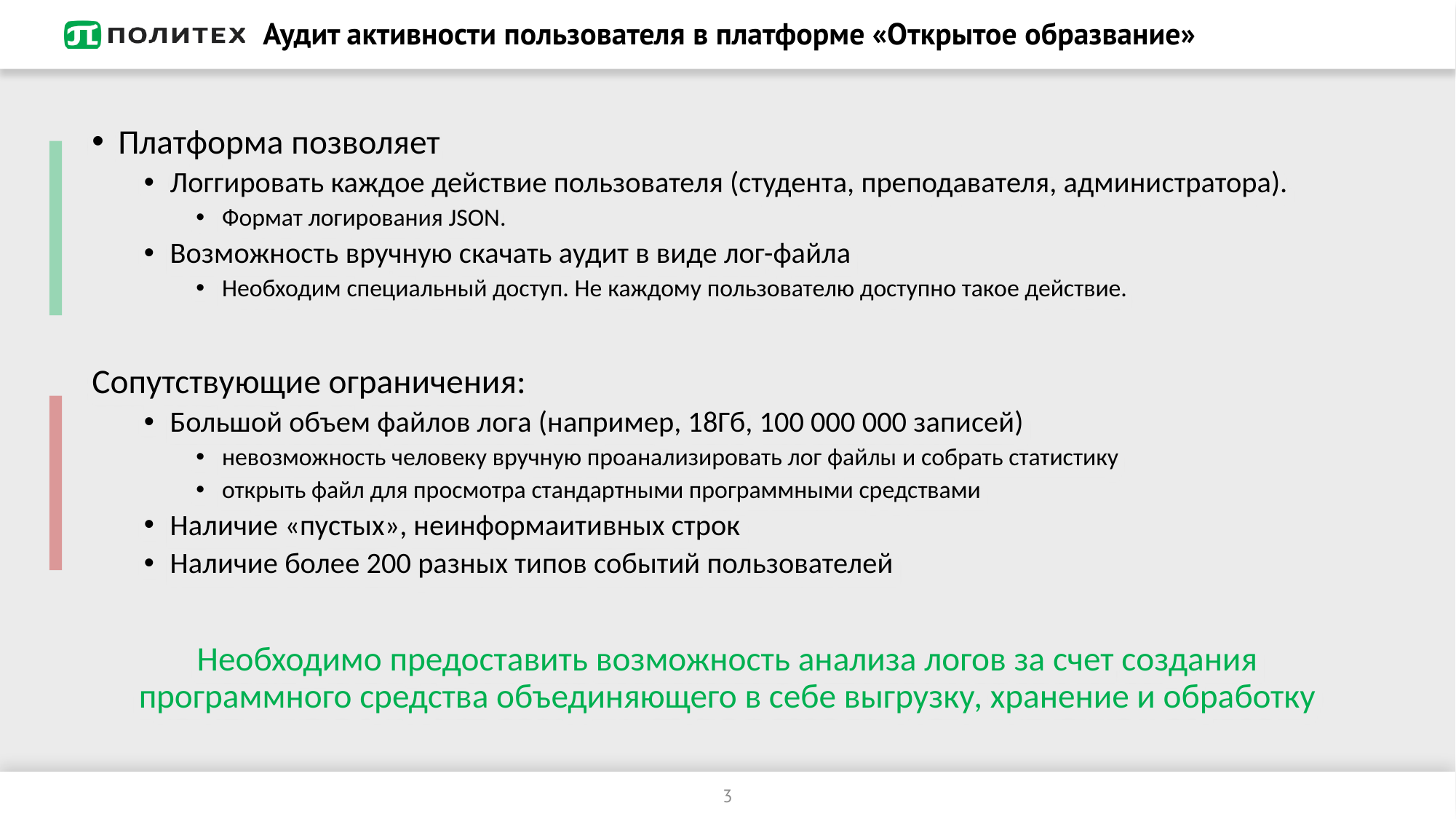

# Аудит активности пользователя в платформе «Открытое образвание»
Платформа позволяет
Логгировать каждое действие пользователя (студента, преподавателя, администратора).
Формат логирования JSON.
Возможность вручную скачать аудит в виде лог-файла
Необходим специальный доступ. Не каждому пользователю доступно такое действие.

Сопутствующие ограничения:
Большой объем файлов лога (например, 18Гб, 100 000 000 записей)
невозможность человеку вручную проанализировать лог файлы и собрать статистику
открыть файл для просмотра стандартными программными средствами
Наличие «пустых», неинформаитивных строк
Наличие более 200 разных типов событий пользователей

Необходимо предоставить возможность анализа логов за счет создания программного средства объединяющего в себе выгрузку, хранение и обработку
3